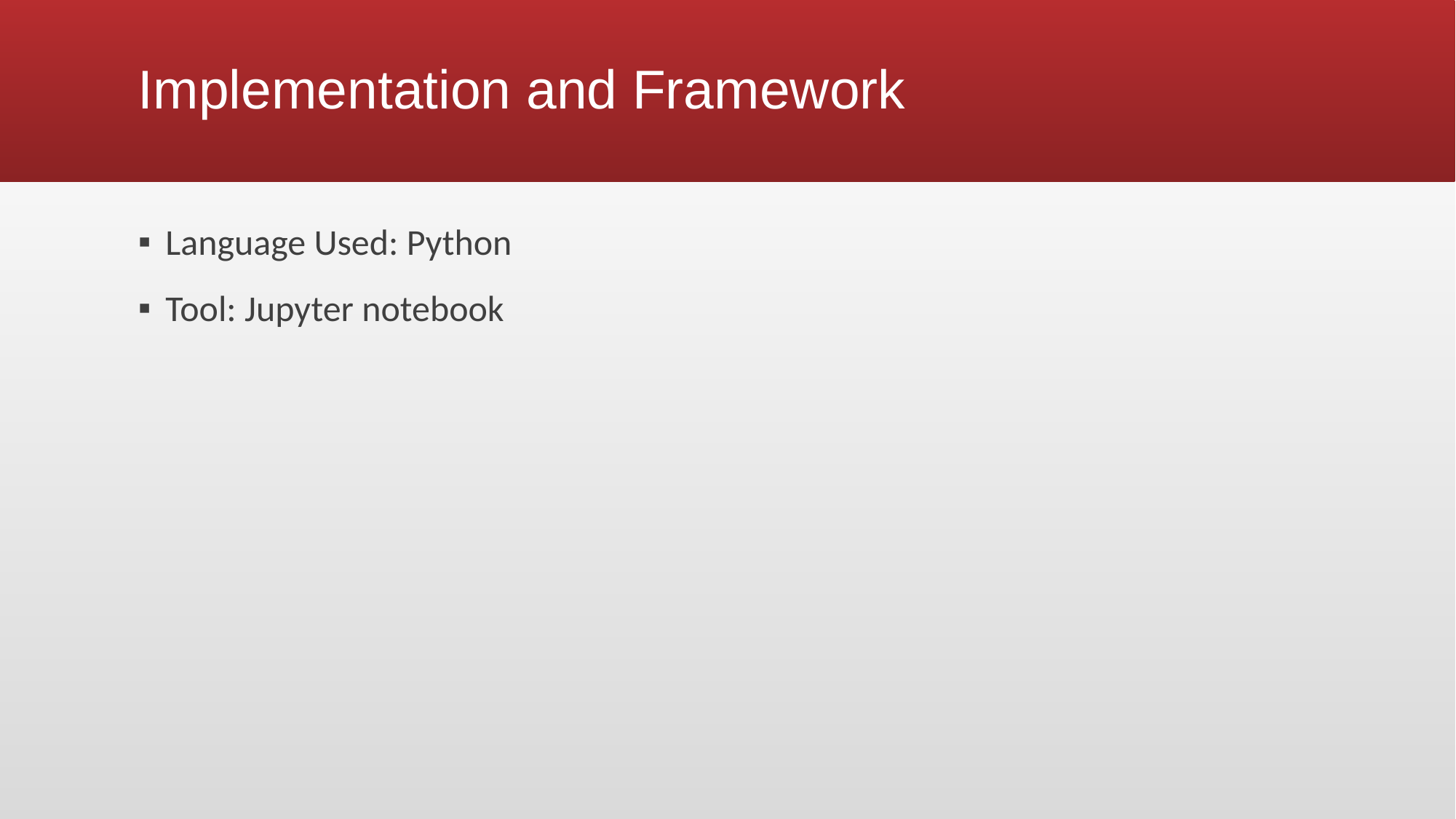

# Implementation and Framework
Language Used: Python
Tool: Jupyter notebook